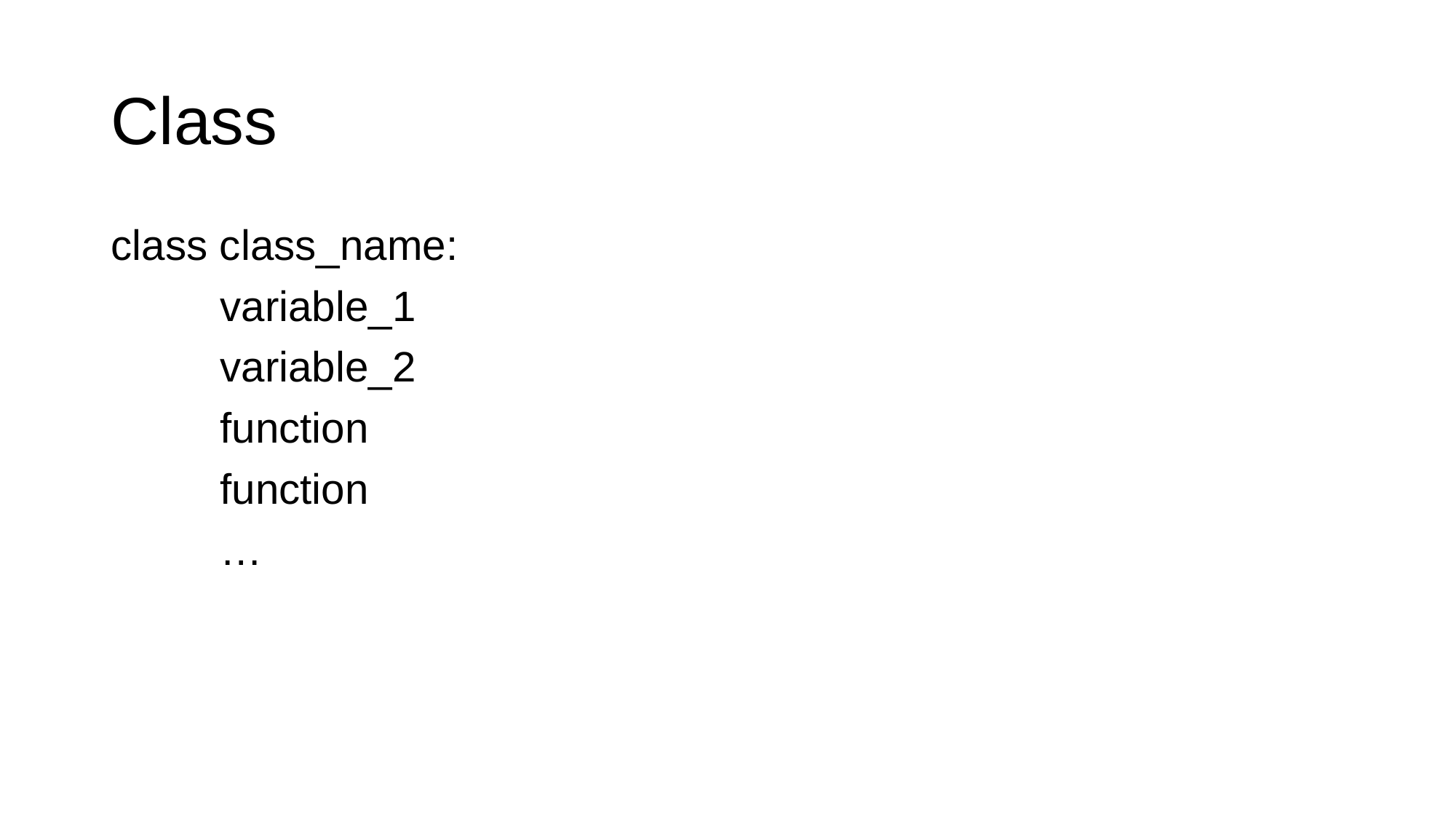

# Class
class class_name:
	variable_1
	variable_2
	function
	function
	…